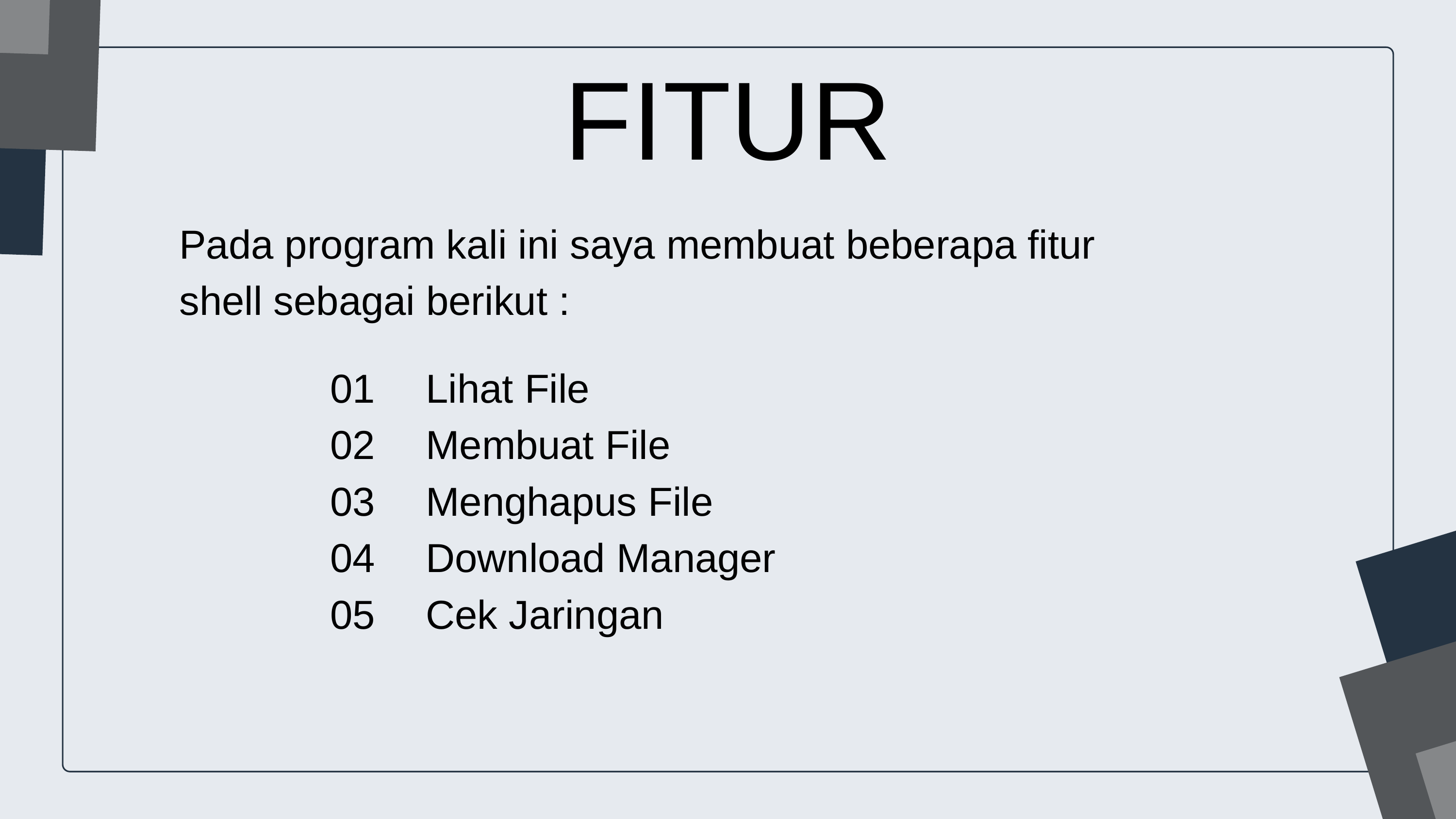

FITUR
Pada program kali ini saya membuat beberapa fitur shell sebagai berikut :
01
02
03
04
05
Lihat File
Membuat File
Menghapus File
Download Manager
Cek Jaringan